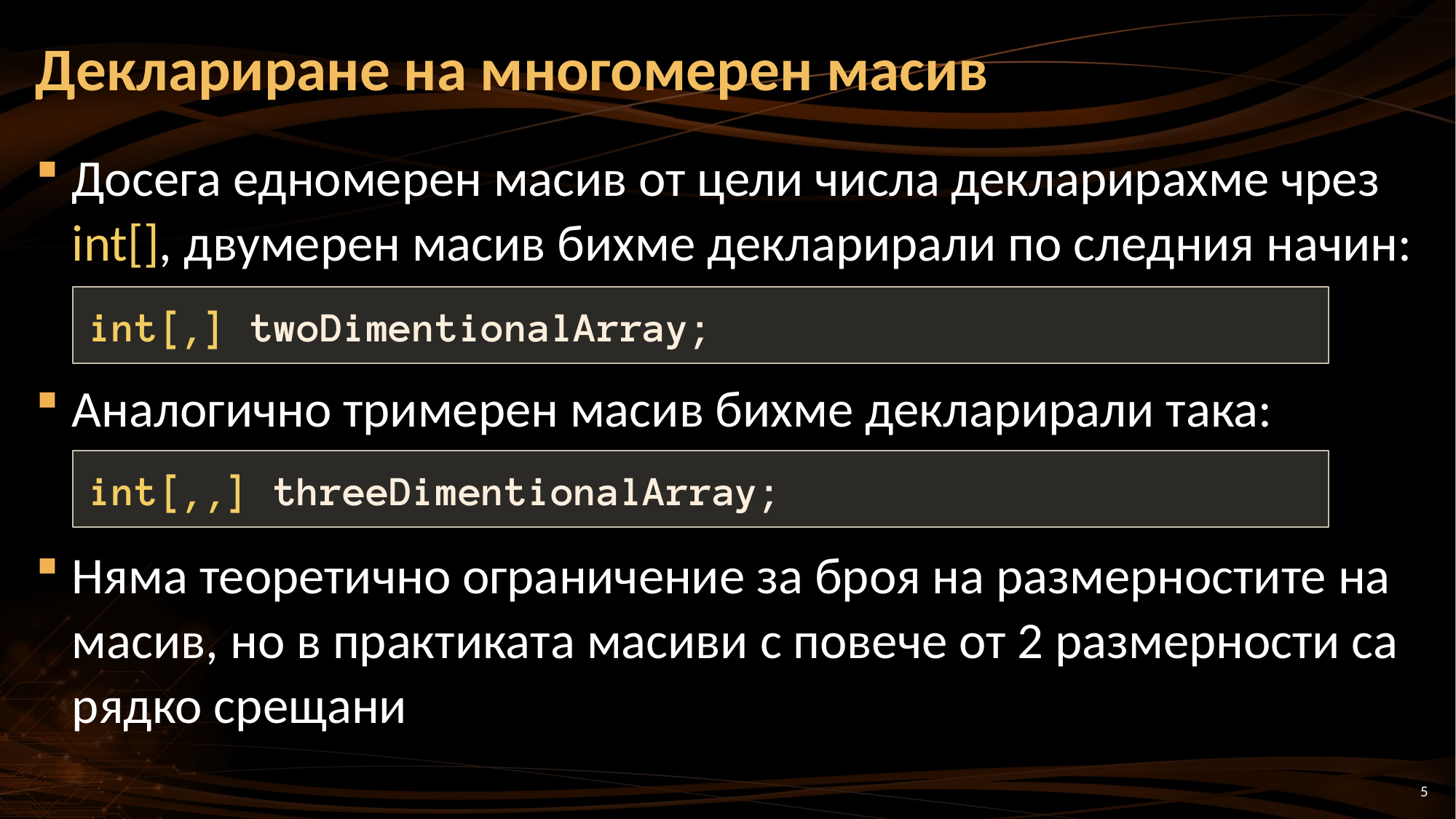

# Деклариране на многомерен масив
Досега едномерен масив от цели числа декларирахме чрез int[], двумерен масив бихме декларирали по следния начин:

Аналогично тримерен масив бихме декларирали така:

Няма теоретично ограничение за броя на размерностите на масив, но в практиката масиви с повече от 2 размерности са рядко срещани

int[,] twoDimentionalArray;
int[,,] threeDimentionalArray;
5